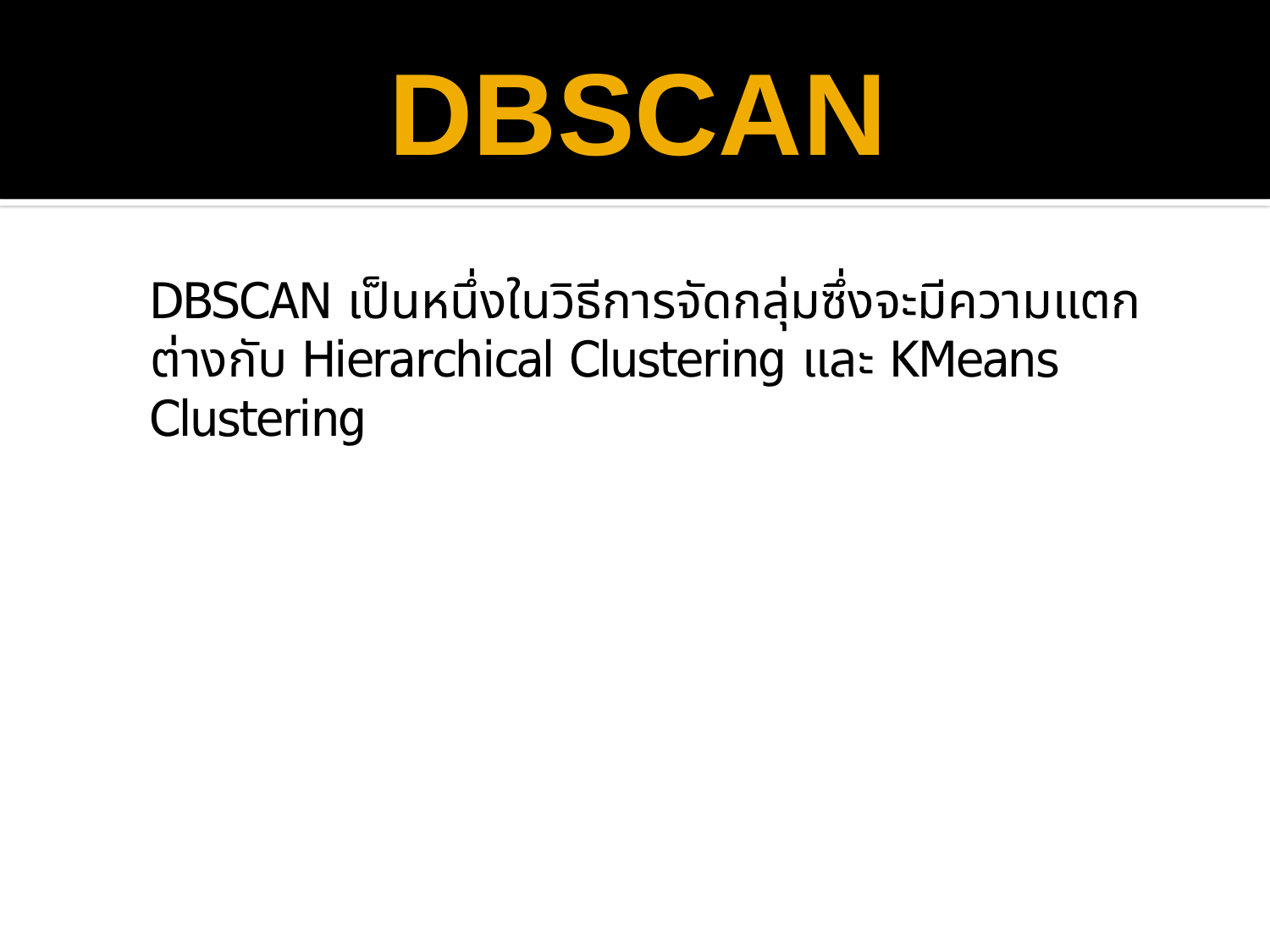

# DBSCAN
DBSCAN เป็นหนึ่งในวิธีการจัดกลุ่มซึ่งจะมีความแตกต่างกับ Hierarchical Clustering และ KMeans Clustering